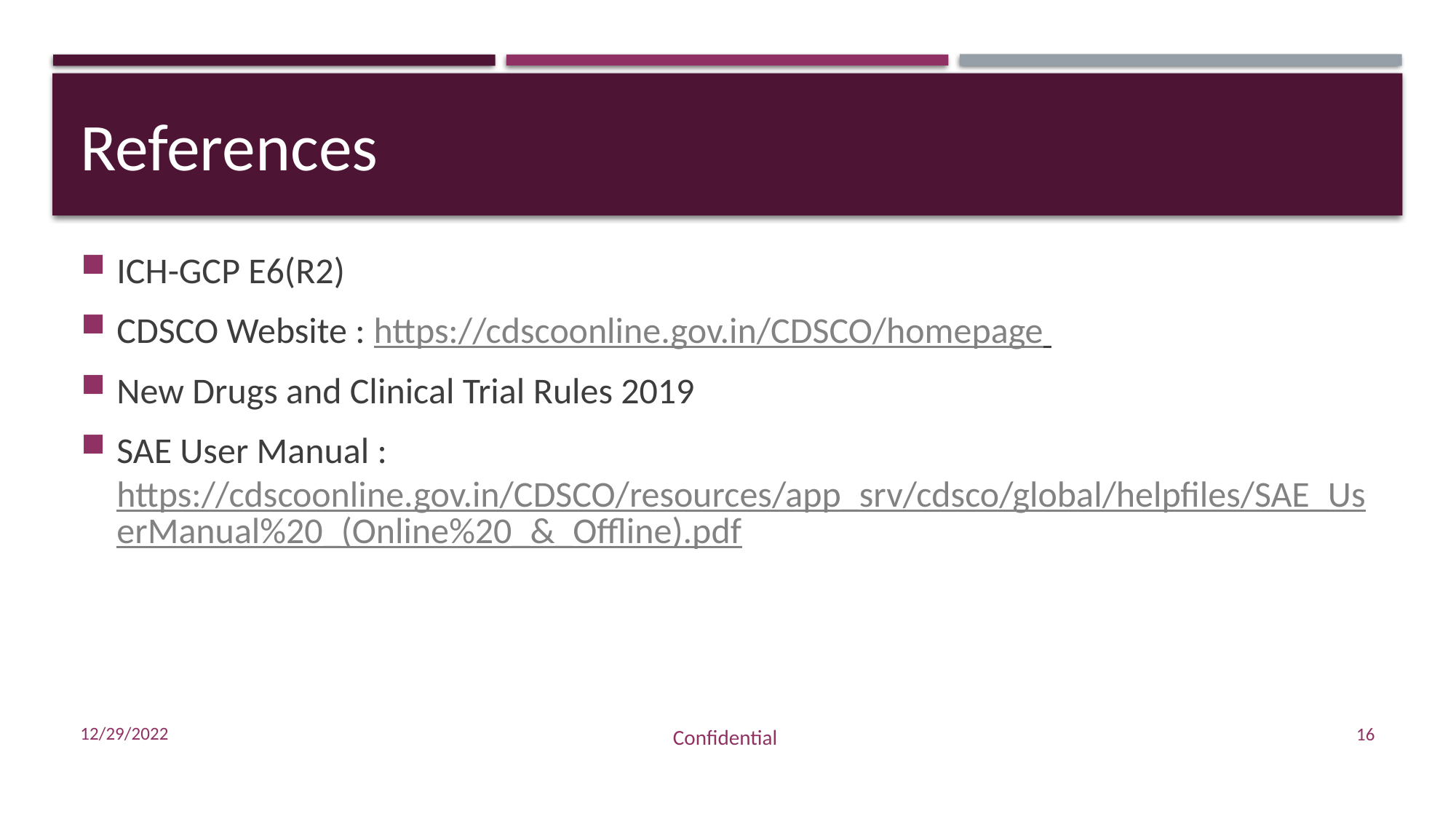

# References
ICH-GCP E6(R2)
CDSCO Website : https://cdscoonline.gov.in/CDSCO/homepage
New Drugs and Clinical Trial Rules 2019
SAE User Manual : https://cdscoonline.gov.in/CDSCO/resources/app_srv/cdsco/global/helpfiles/SAE_UserManual%20_(Online%20_&_Offline).pdf

12/29/2022
16
Confidential